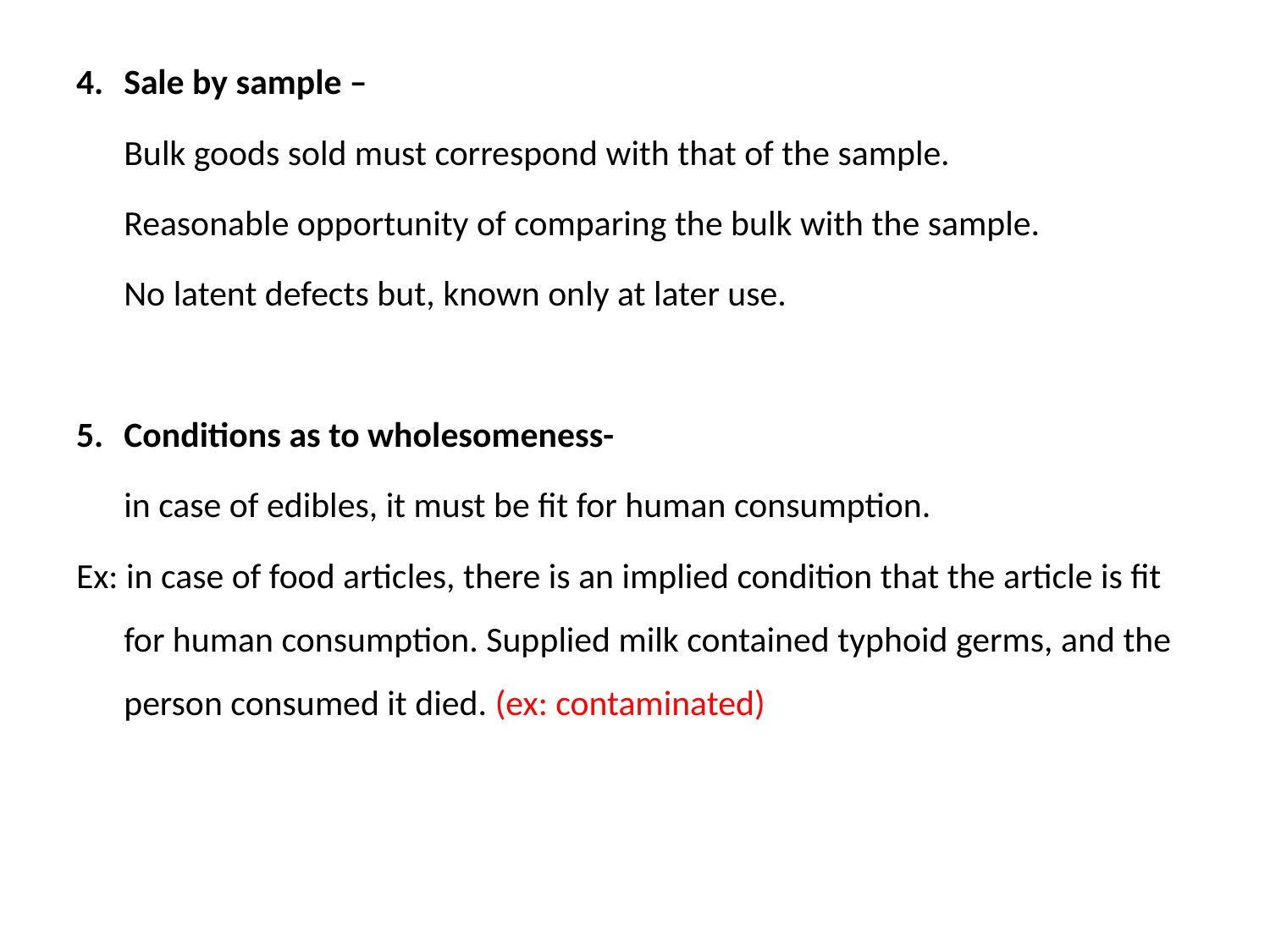

4.	Sale by sample –
	Bulk goods sold must correspond with that of the sample.
	Reasonable opportunity of comparing the bulk with the sample.
	No latent defects but, known only at later use.

5.	Conditions as to wholesomeness-
	in case of edibles, it must be fit for human consumption.
Ex: in case of food articles, there is an implied condition that the article is fit for human consumption. Supplied milk contained typhoid germs, and the person consumed it died. (ex: contaminated)